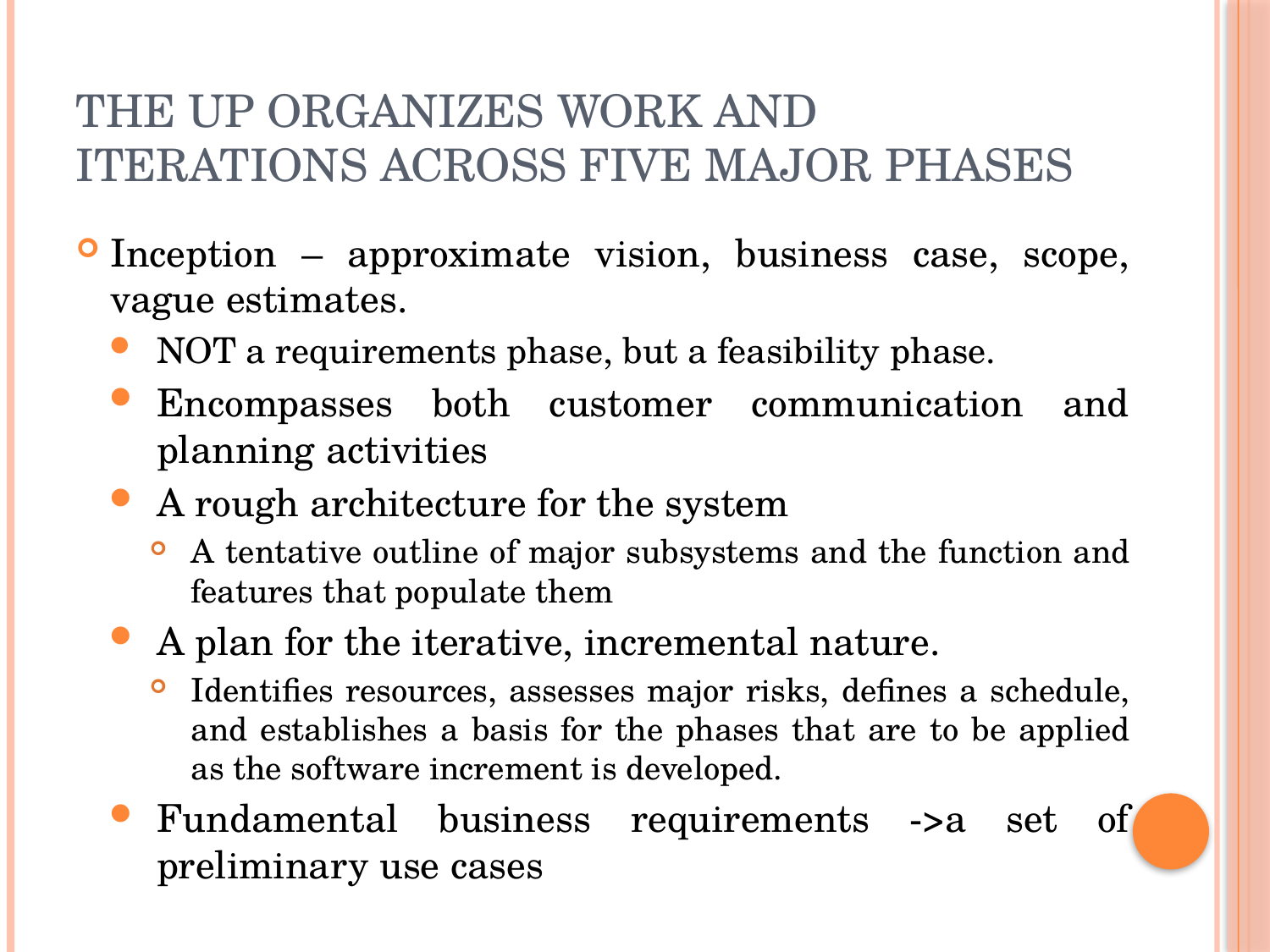

# The UP organizes work and iterations across five major phases
Inception – approximate vision, business case, scope, vague estimates.
NOT a requirements phase, but a feasibility phase.
Encompasses both customer communication and planning activities
A rough architecture for the system
A tentative outline of major subsystems and the function and features that populate them
A plan for the iterative, incremental nature.
Identifies resources, assesses major risks, defines a schedule, and establishes a basis for the phases that are to be applied as the software increment is developed.
Fundamental business requirements ->a set of preliminary use cases